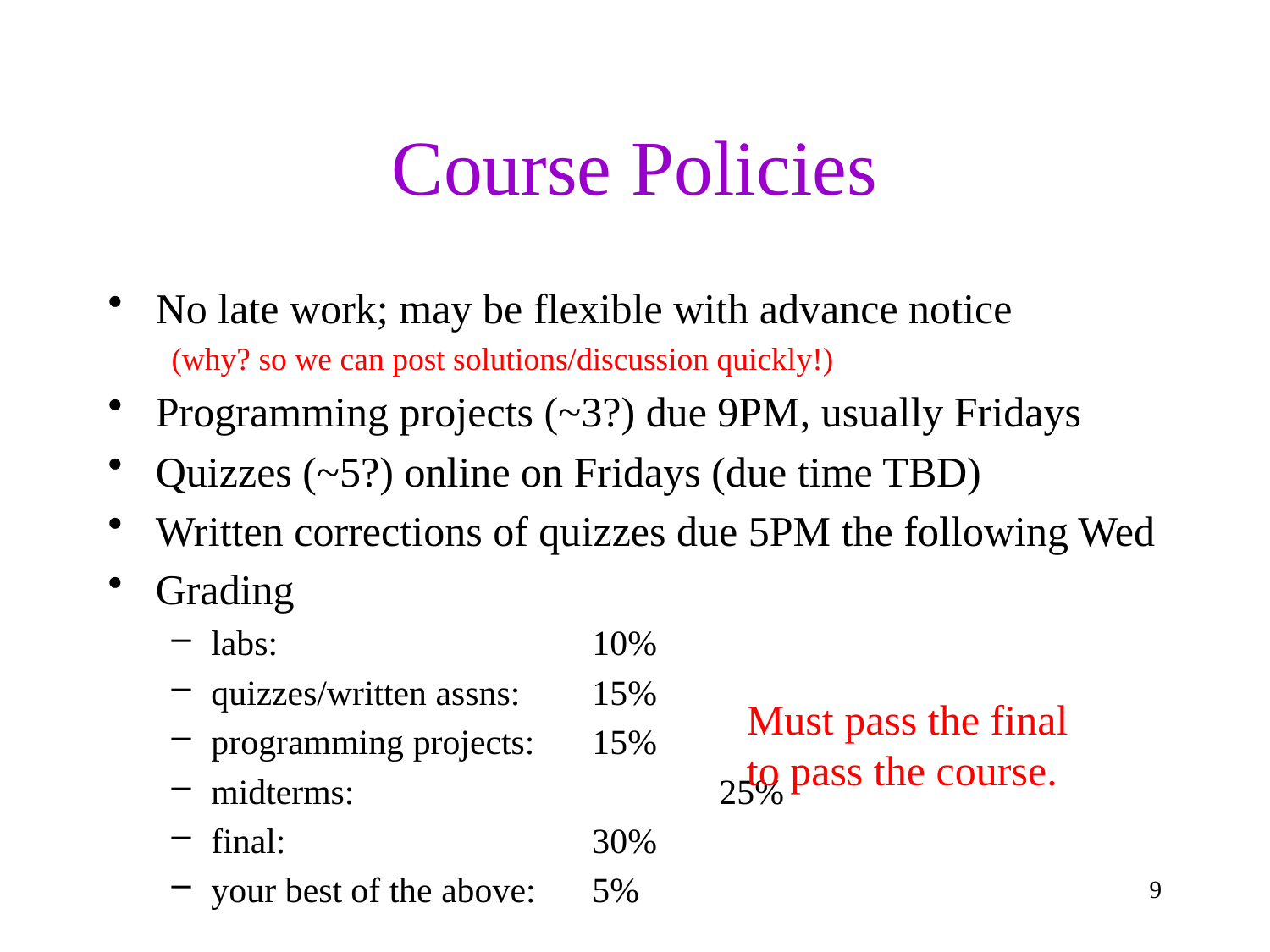

# Course Policies
No late work; may be flexible with advance notice
(why? so we can post solutions/discussion quickly!)
Programming projects (~3?) due 9PM, usually Fridays
Quizzes (~5?) online on Fridays (due time TBD)
Written corrections of quizzes due 5PM the following Wed
Grading
labs:			10%
quizzes/written assns:	15%
programming projects:	15%
midterms:			25%
final:			30%
your best of the above:	5%
Must pass the final
to pass the course.
9